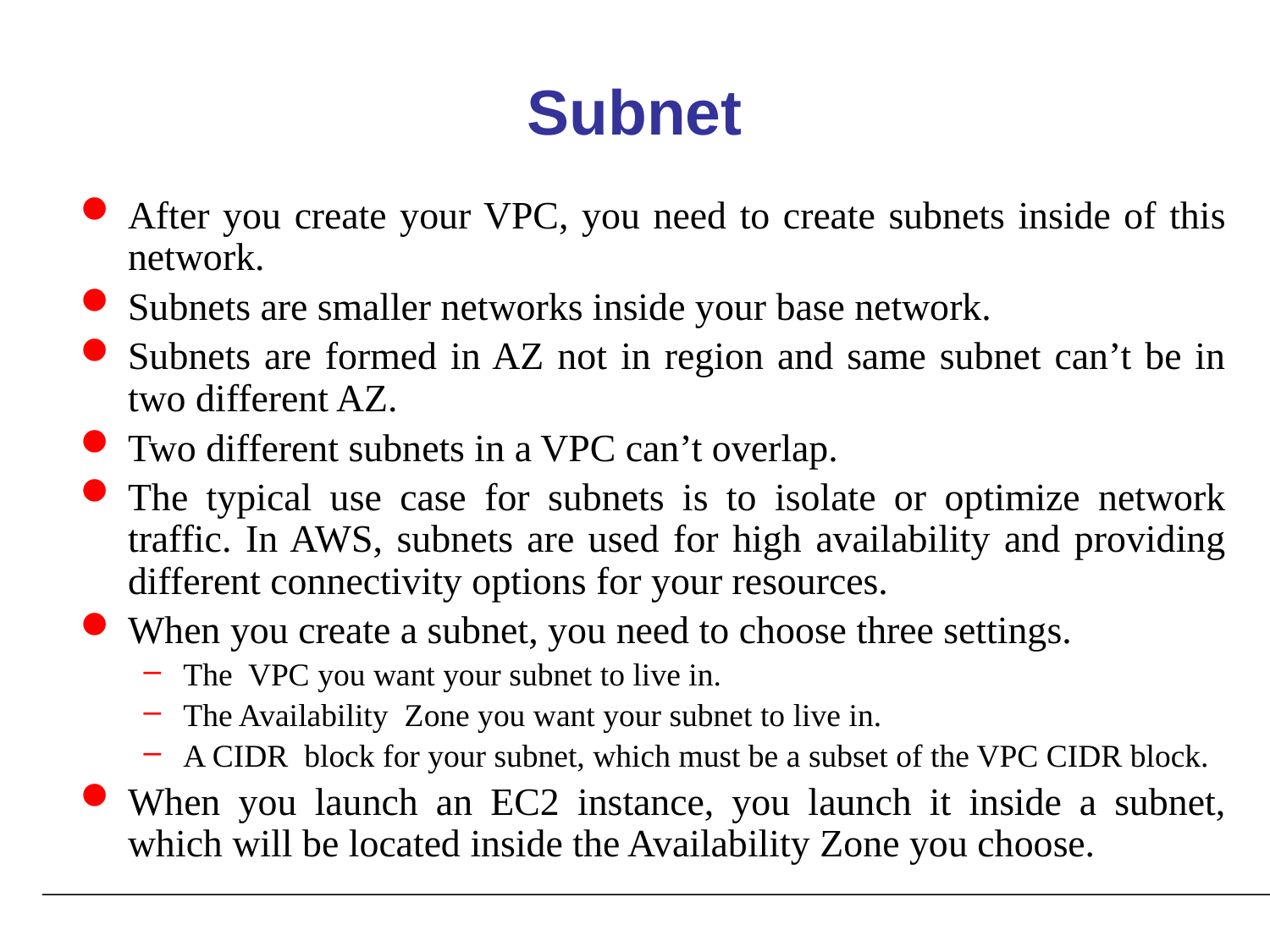

# Subnet
After you create your VPC, you need to create subnets inside of this network.
Subnets are smaller networks inside your base network.
Subnets are formed in AZ not in region and same subnet can’t be in two different AZ.
Two different subnets in a VPC can’t overlap.
The typical use case for subnets is to isolate or optimize network traffic. In AWS, subnets are used for high availability and providing different connectivity options for your resources.
When you create a subnet, you need to choose three settings.
The  VPC you want your subnet to live in.
The Availability  Zone you want your subnet to live in.
A CIDR  block for your subnet, which must be a subset of the VPC CIDR block.
When you launch an EC2 instance, you launch it inside a subnet, which will be located inside the Availability Zone you choose.